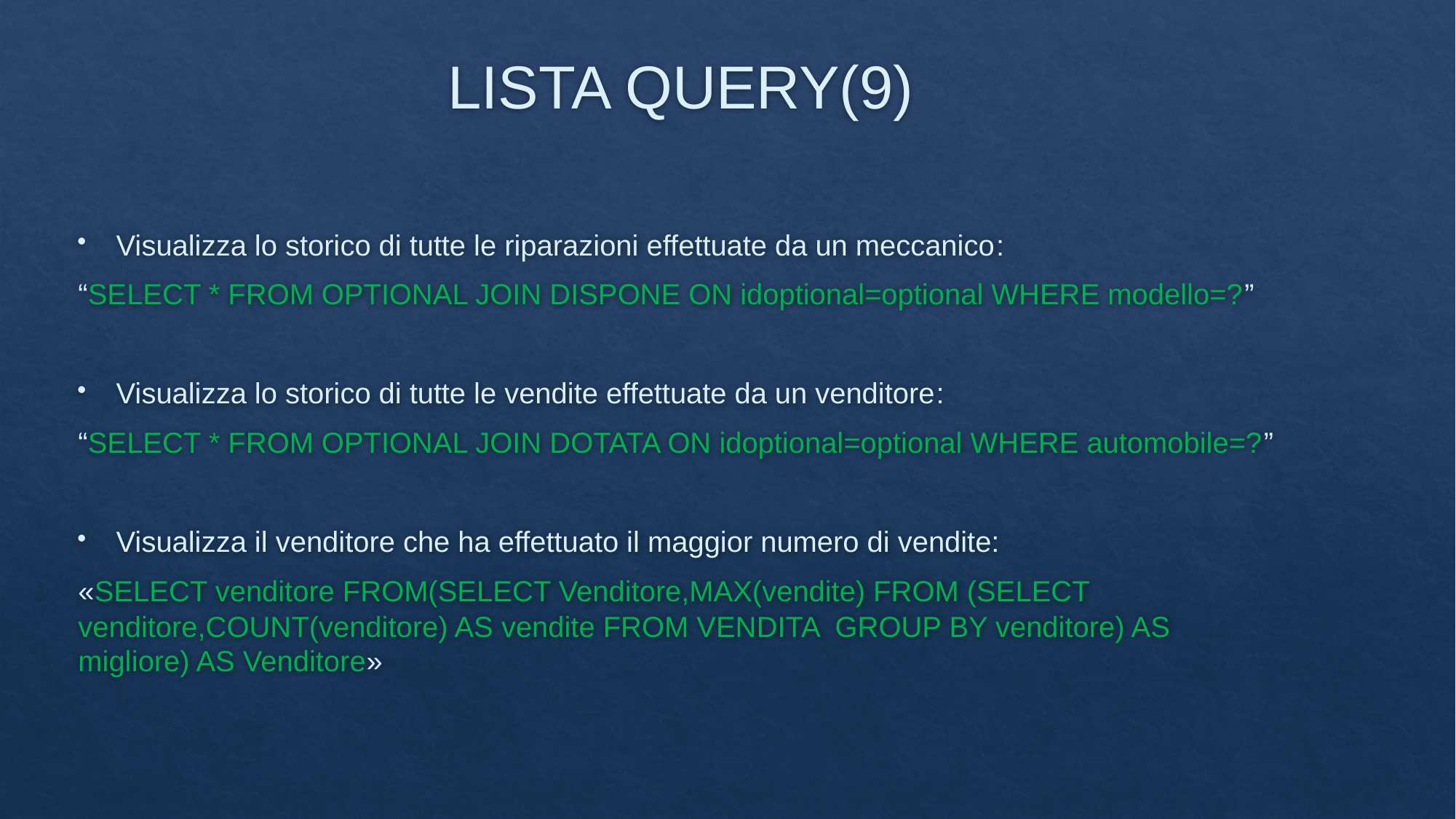

# LISTA QUERY(9)
Visualizza lo storico di tutte le riparazioni effettuate da un meccanico:
“SELECT * FROM OPTIONAL JOIN DISPONE ON idoptional=optional WHERE modello=?”

Visualizza lo storico di tutte le vendite effettuate da un venditore:
“SELECT * FROM OPTIONAL JOIN DOTATA ON idoptional=optional WHERE automobile=?”

Visualizza il venditore che ha effettuato il maggior numero di vendite:
«SELECT venditore FROM(SELECT Venditore,MAX(vendite) FROM (SELECT venditore,COUNT(venditore) AS vendite FROM VENDITA  GROUP BY venditore) AS migliore) AS Venditore»